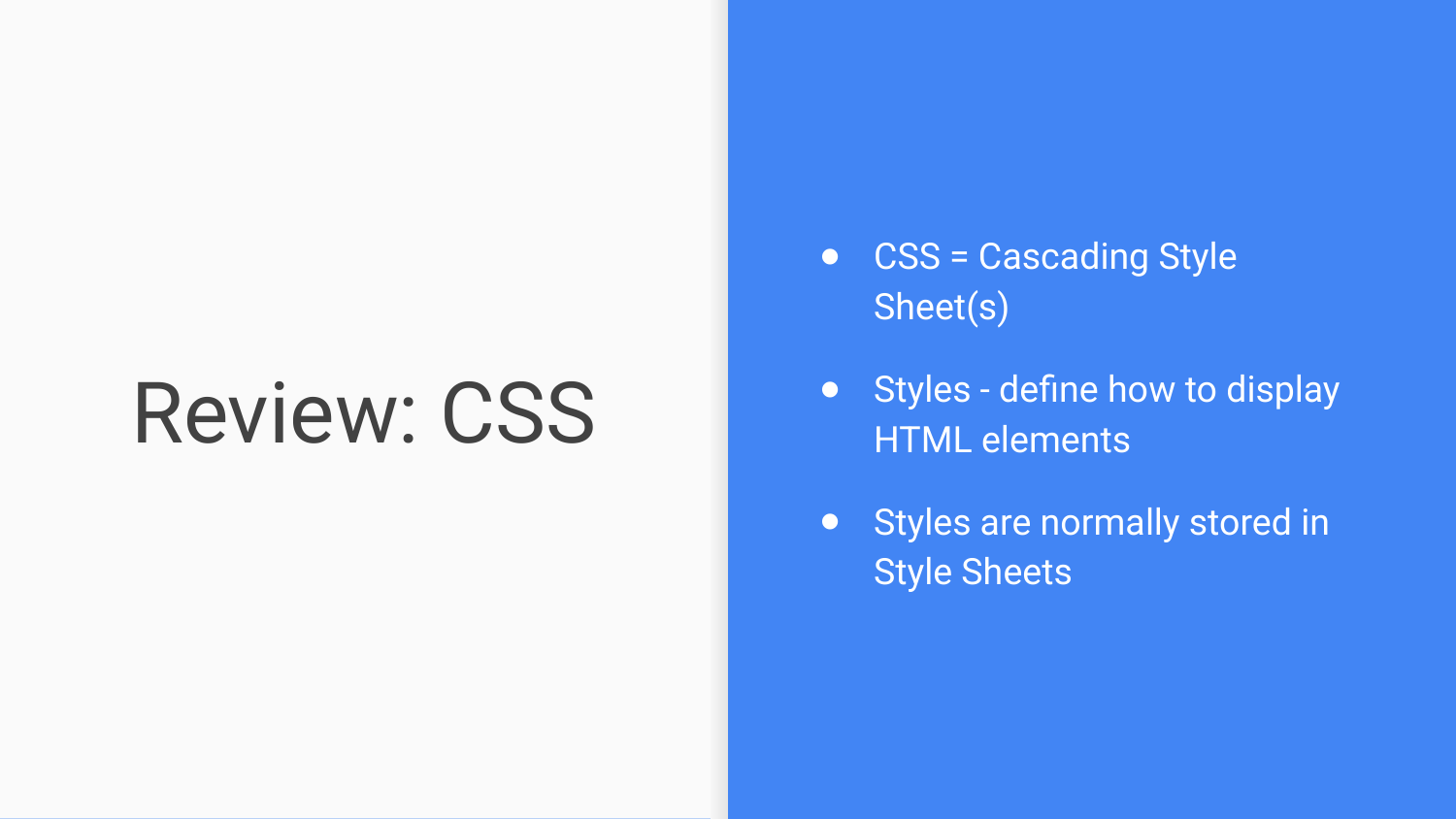

CSS = Cascading Style Sheet(s)
Styles - define how to display HTML elements
Styles are normally stored in Style Sheets
# Review: CSS